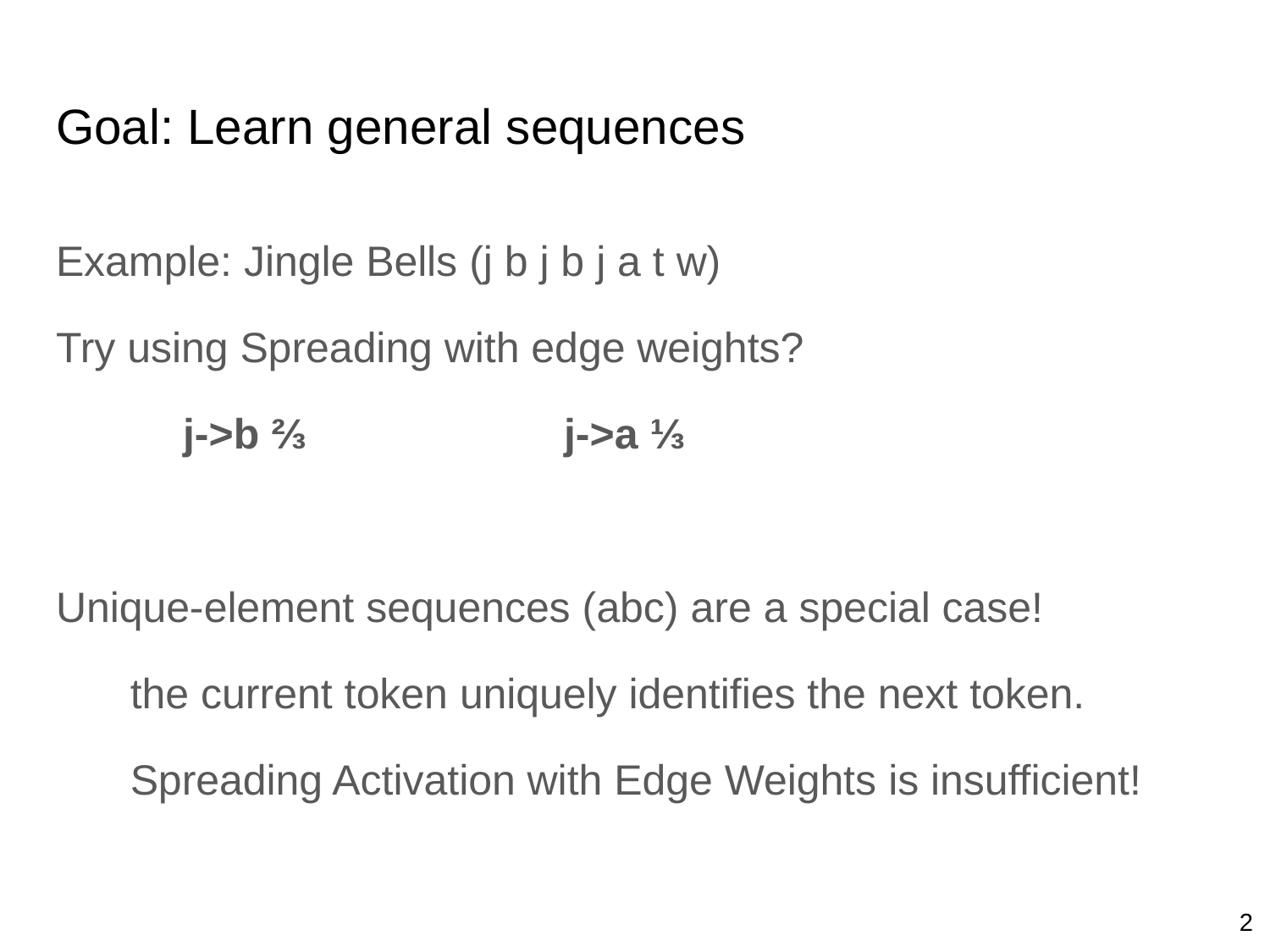

# Goal: Learn general sequences
Example: Jingle Bells (j b j b j a t w)
Try using Spreading with edge weights?
	j->b ⅔ 		j->a ⅓

Unique-element sequences (abc) are a special case!
the current token uniquely identifies the next token.
Spreading Activation with Edge Weights is insufficient!
2